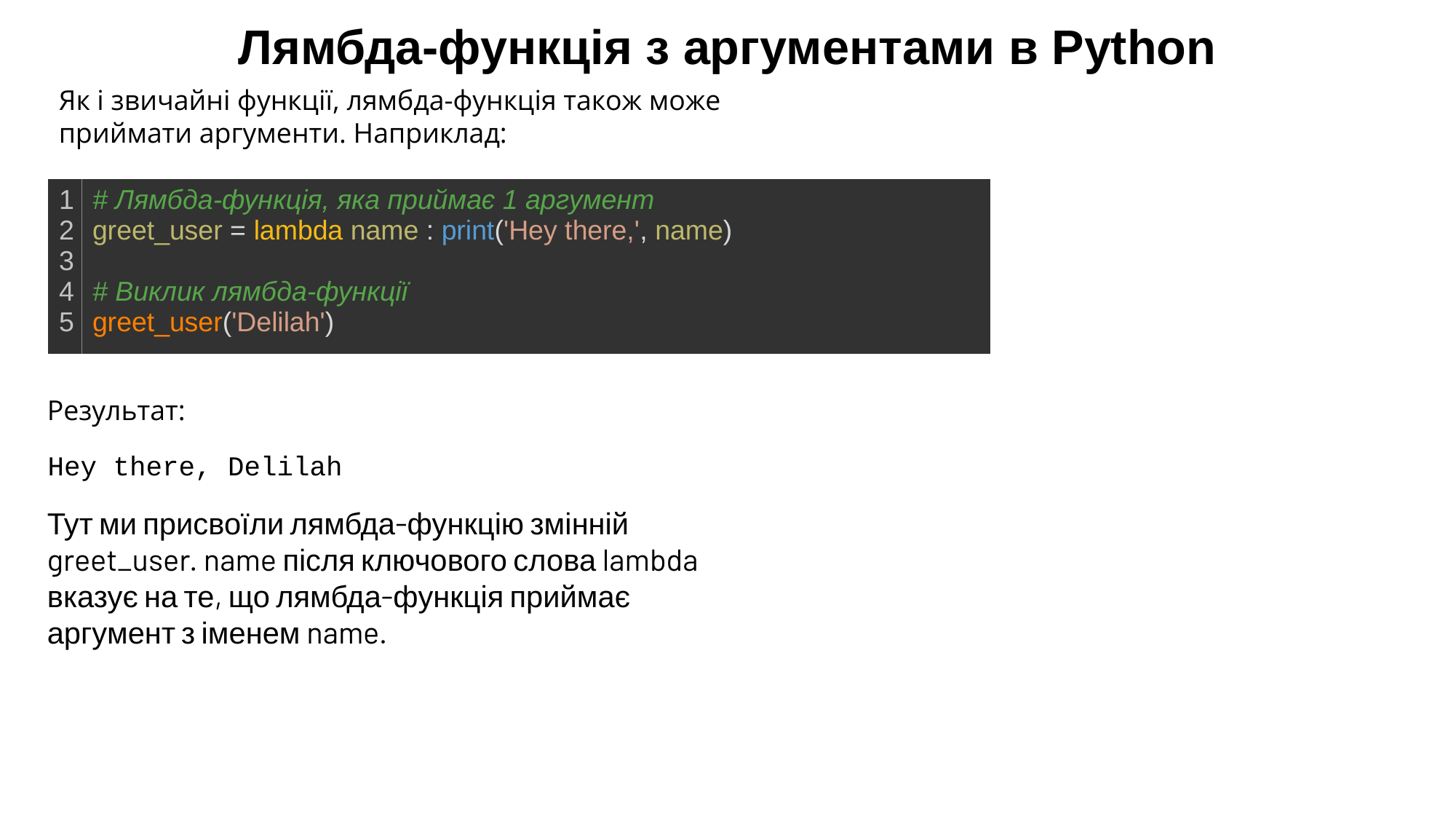

Лямбда-функція з аргументами в Python
Як і звичайні функції, лямбда-функція також може приймати аргументи. Наприклад:

| 1 2 3 4 5 | # Лямбда-функція, яка приймає 1 аргумент greet\_user = lambda name : print('Hey there,', name)   # Виклик лямбда-функції greet\_user('Delilah') |
| --- | --- |
Результат:
Hey there, Delilah
Тут ми присвоїли лямбда-функцію змінній greet_user. name після ключового слова lambda вказує на те, що лямбда-функція приймає аргумент з іменем name.